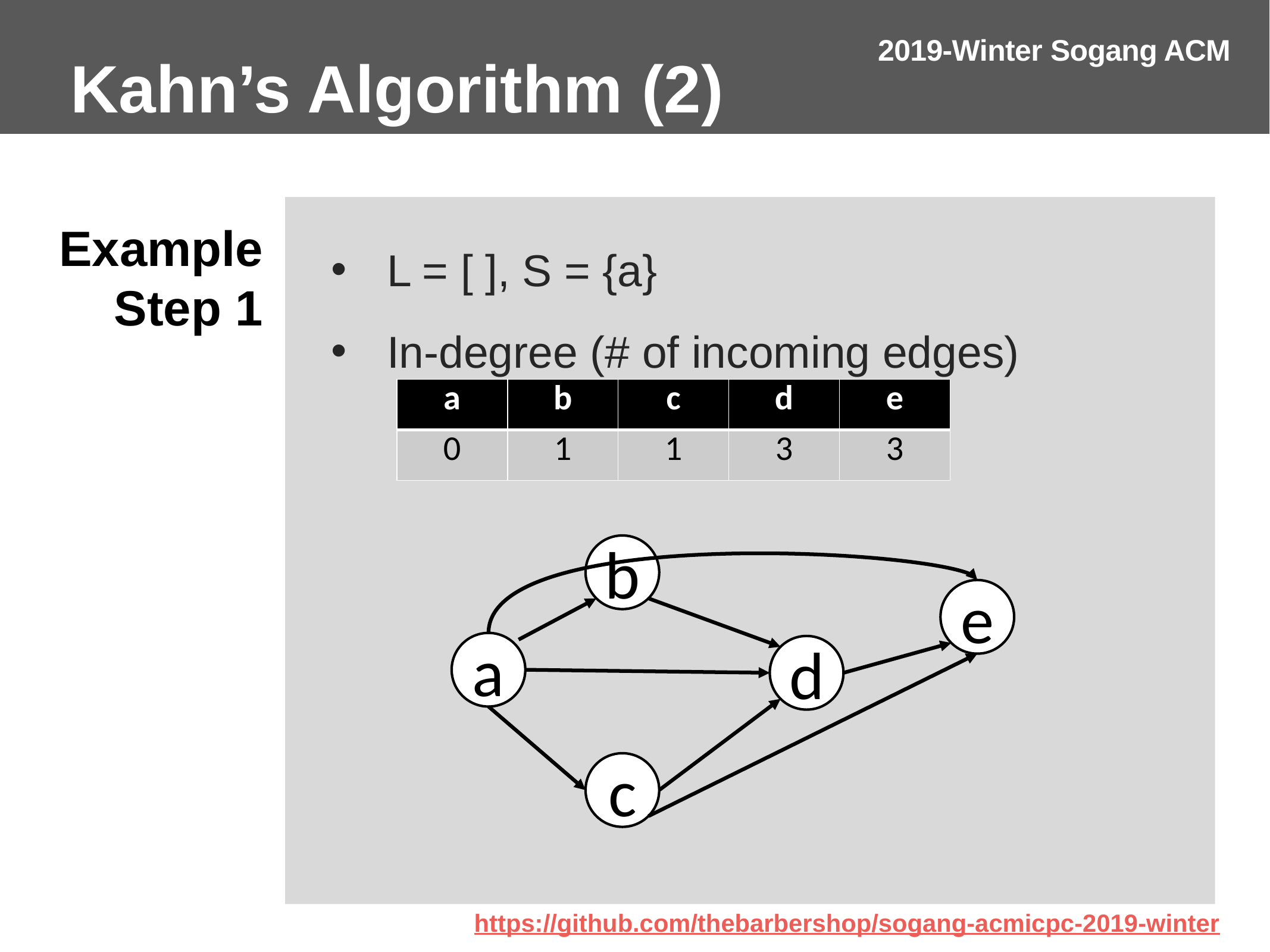

Kahn’s Algorithm (2)
L = [ ], S = {a}
In-degree (# of incoming edges)
# Example Step 1
| a | b | c | d | e |
| --- | --- | --- | --- | --- |
| 0 | 1 | 1 | 3 | 3 |
b
e
a
d
c
https://github.com/thebarbershop/sogang-acmicpc-2019-winter